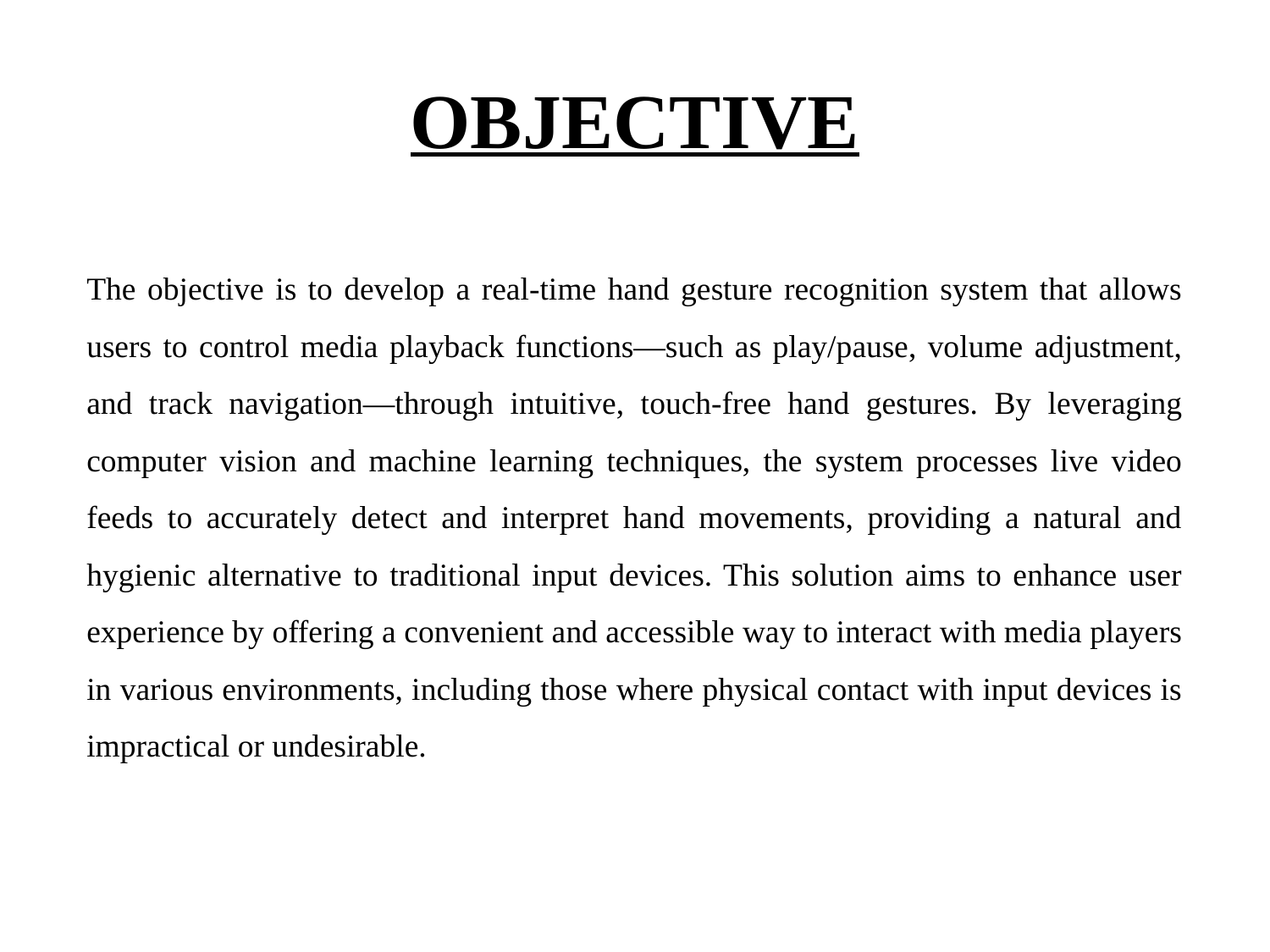

# OBJECTIVE
The objective is to develop a real-time hand gesture recognition system that allows users to control media playback functions—such as play/pause, volume adjustment, and track navigation—through intuitive, touch-free hand gestures. By leveraging computer vision and machine learning techniques, the system processes live video feeds to accurately detect and interpret hand movements, providing a natural and hygienic alternative to traditional input devices. This solution aims to enhance user experience by offering a convenient and accessible way to interact with media players in various environments, including those where physical contact with input devices is impractical or undesirable.